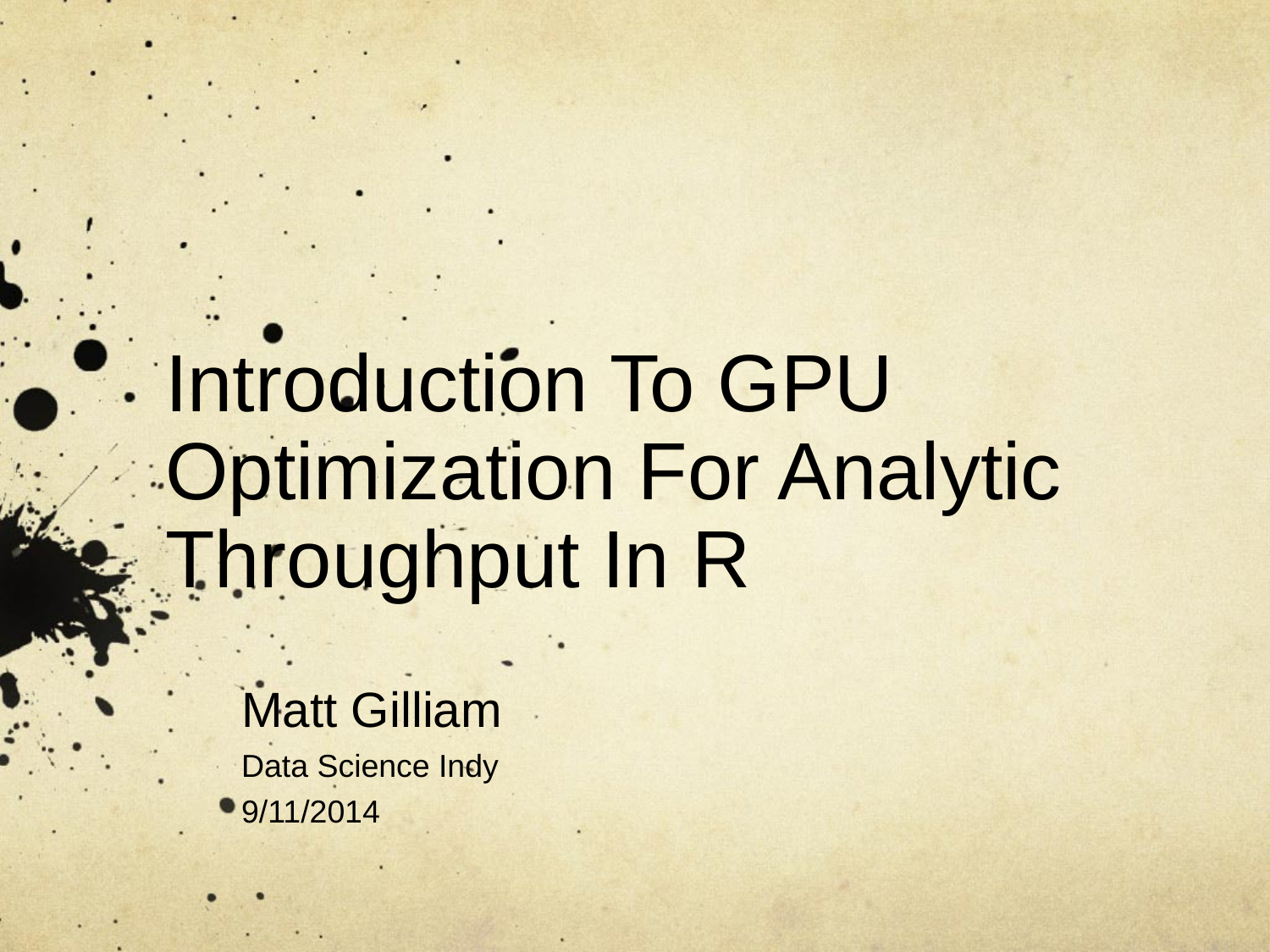

# Introduction To GPU Optimization For Analytic Throughput In R

Matt Gilliam
Data Science Indy
9/11/2014